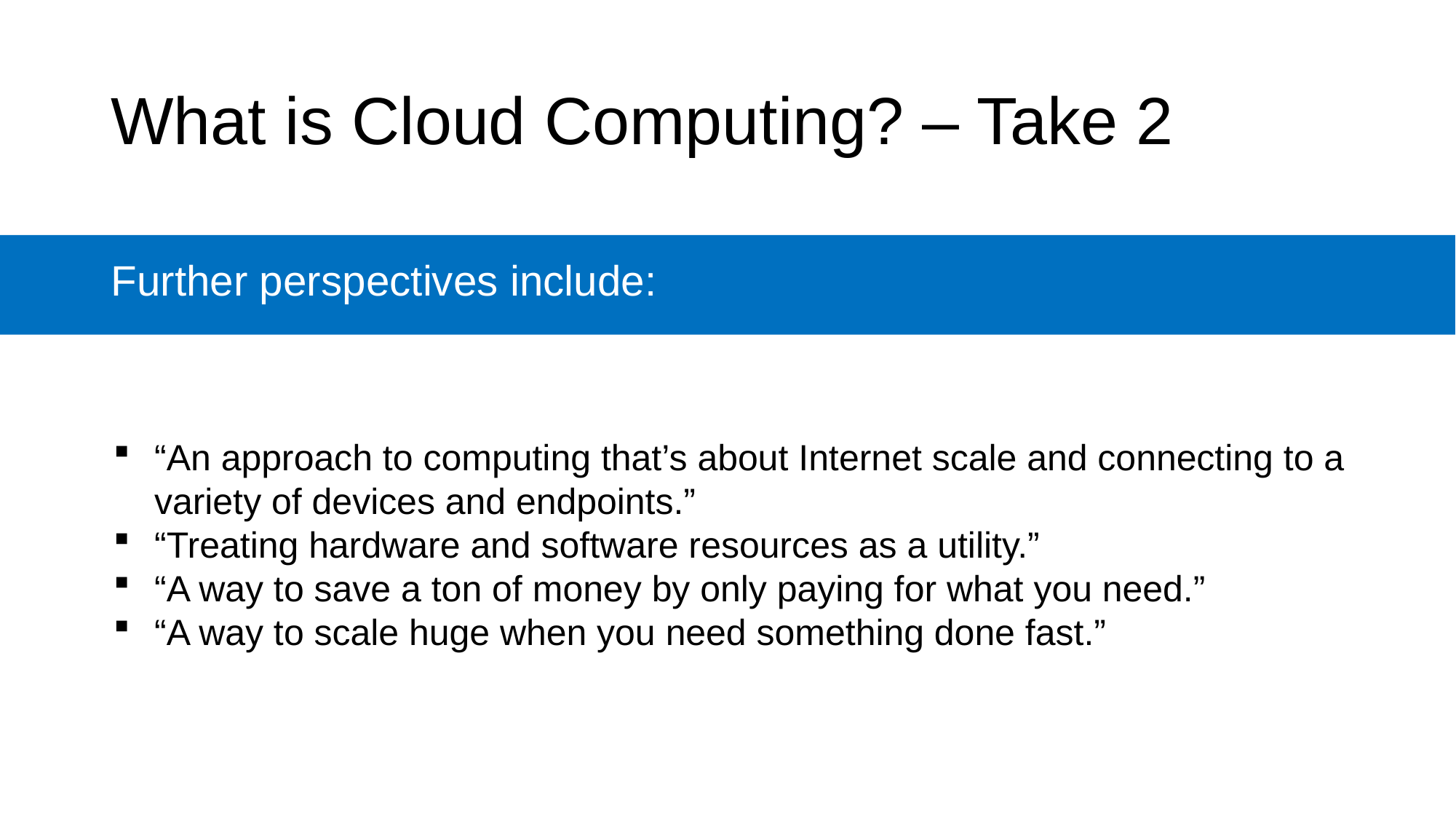

# What is Cloud Computing? – Take 2
Further perspectives include:

“An approach to computing that’s about Internet scale and connecting to a variety of devices and endpoints.”
“Treating hardware and software resources as a utility.”
“A way to save a ton of money by only paying for what you need.”
“A way to scale huge when you need something done fast.”